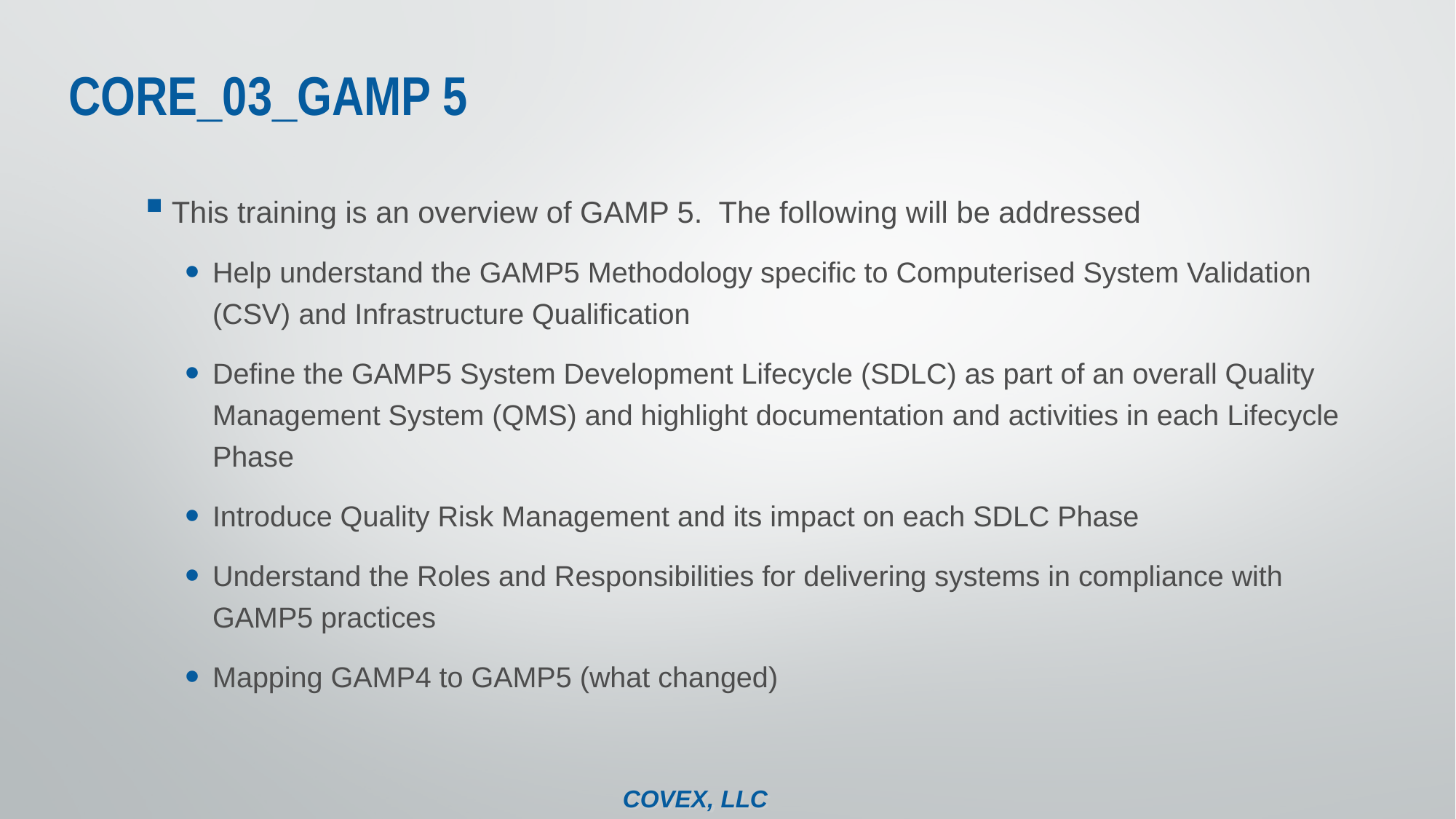

# CORE_03_GAMP 5
This training is an overview of GAMP 5.  The following will be addressed
Help understand the GAMP5 Methodology specific to Computerised System Validation (CSV) and Infrastructure Qualification
Define the GAMP5 System Development Lifecycle (SDLC) as part of an overall Quality Management System (QMS) and highlight documentation and activities in each Lifecycle Phase
Introduce Quality Risk Management and its impact on each SDLC Phase
Understand the Roles and Responsibilities for delivering systems in compliance with GAMP5 practices
Mapping GAMP4 to GAMP5 (what changed)